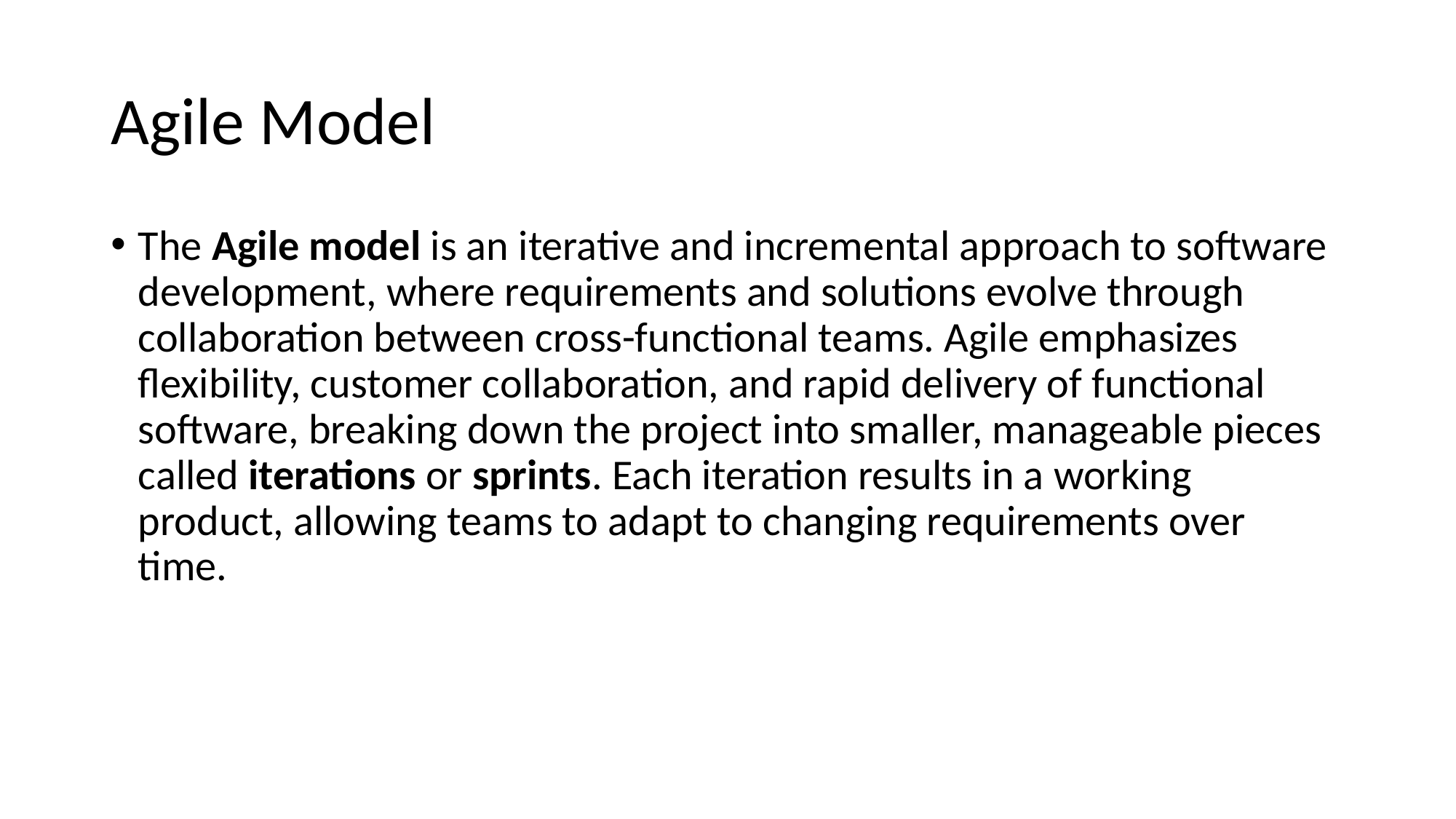

# Agile Model
The Agile model is an iterative and incremental approach to software development, where requirements and solutions evolve through collaboration between cross-functional teams. Agile emphasizes flexibility, customer collaboration, and rapid delivery of functional software, breaking down the project into smaller, manageable pieces called iterations or sprints. Each iteration results in a working product, allowing teams to adapt to changing requirements over time.